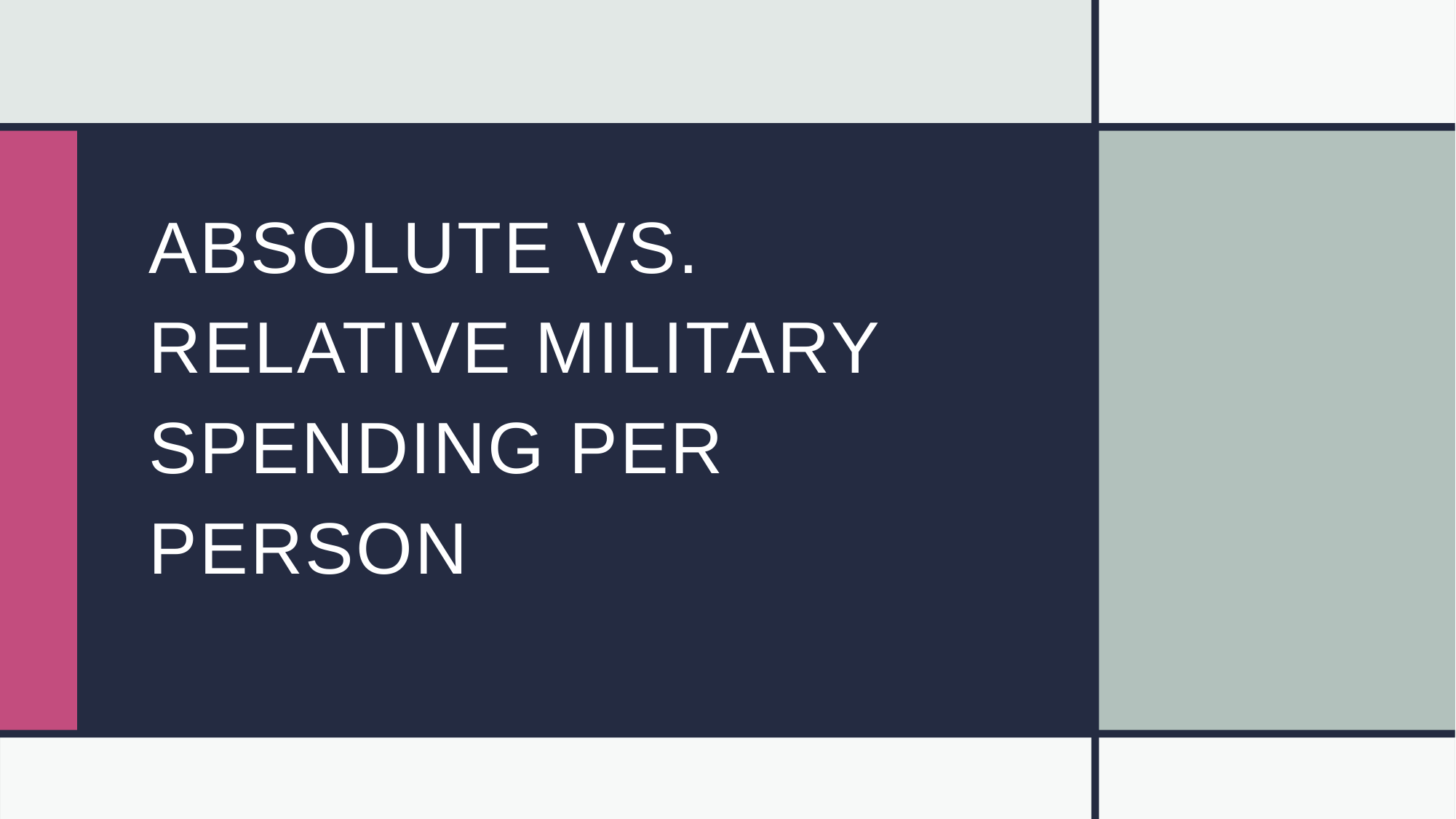

# absolute vs. relative military spending per person